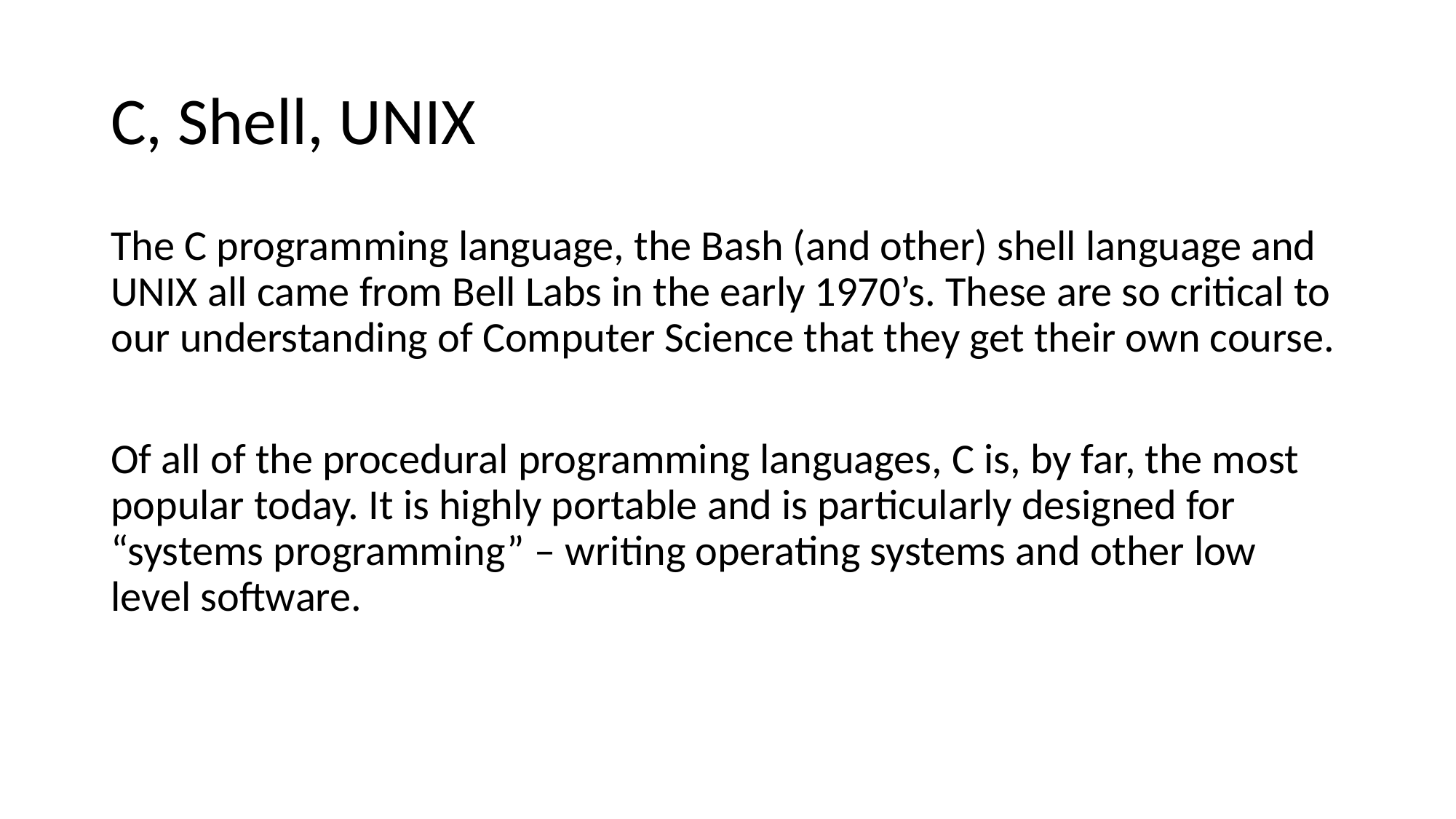

# C, Shell, UNIX
The C programming language, the Bash (and other) shell language and UNIX all came from Bell Labs in the early 1970’s. These are so critical to our understanding of Computer Science that they get their own course.

Of all of the procedural programming languages, C is, by far, the most popular today. It is highly portable and is particularly designed for “systems programming” – writing operating systems and other low level software.